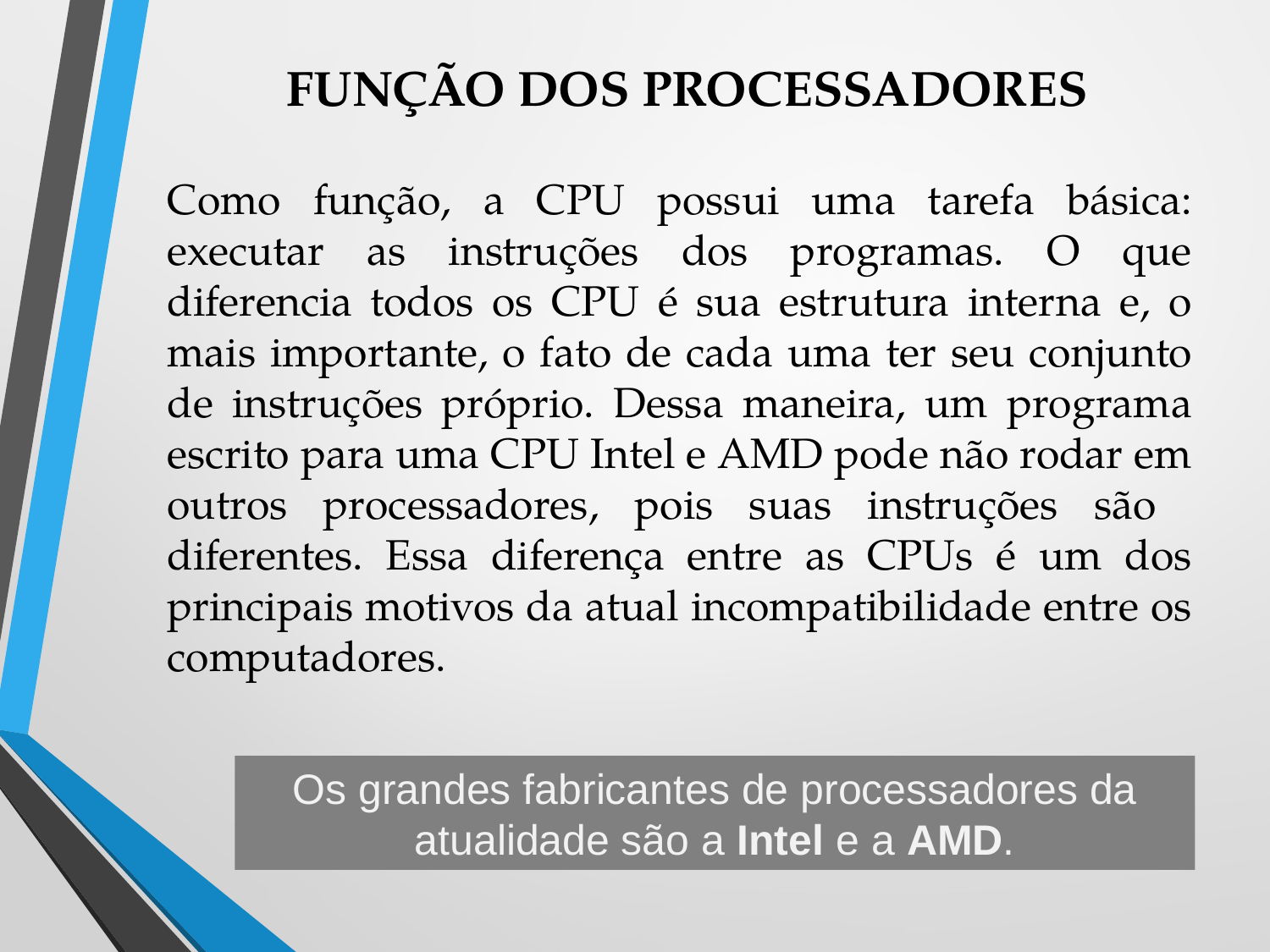

# FUNÇÃO DOS PROCESSADORES
Como função, a CPU possui uma tarefa básica: executar as instruções dos programas. O que diferencia todos os CPU é sua estrutura interna e, o mais importante, o fato de cada uma ter seu conjunto de instruções próprio. Dessa maneira, um programa escrito para uma CPU Intel e AMD pode não rodar em outros processadores, pois suas instruções são  diferentes. Essa diferença entre as CPUs é um dos principais motivos da atual incompatibilidade entre os computadores.
Os grandes fabricantes de processadores da atualidade são a Intel e a AMD.